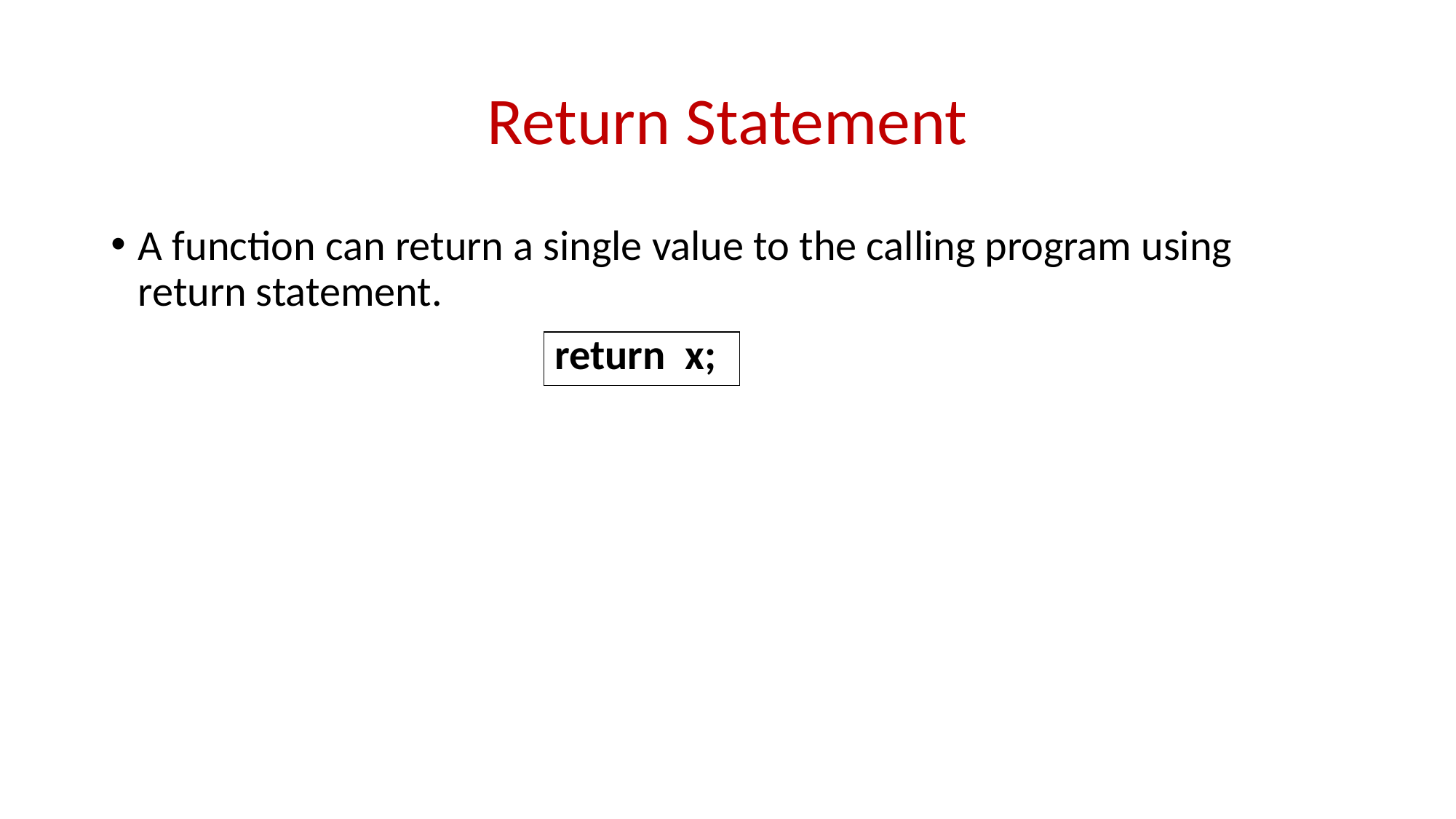

# Return Statement
A function can return a single value to the calling program using return statement.

| return x; |
| --- |